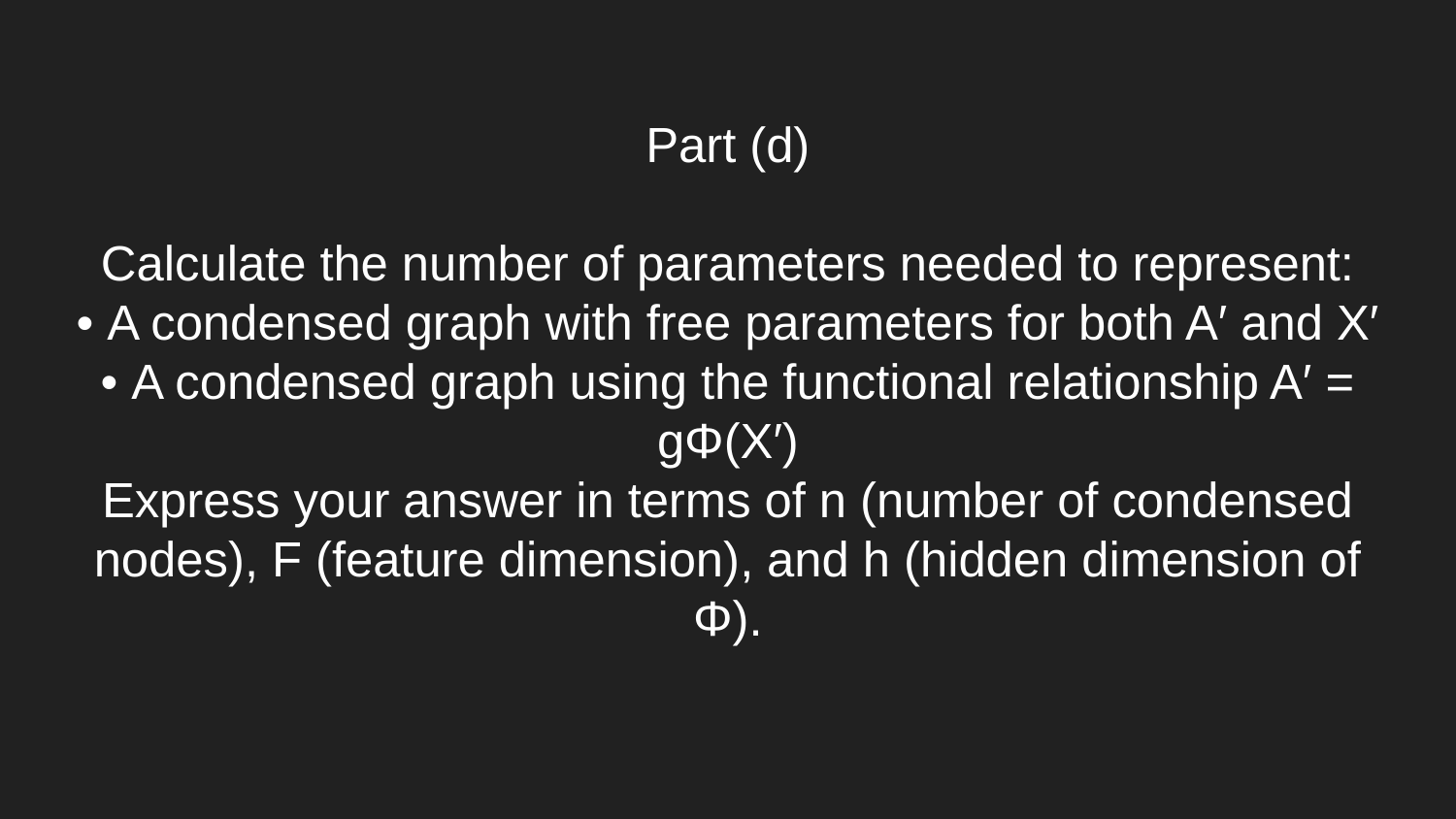

# Part (d) Calculate the number of parameters needed to represent:
• A condensed graph with free parameters for both A′ and X′
• A condensed graph using the functional relationship A′ = gΦ(X′)
Express your answer in terms of n (number of condensed nodes), F (feature dimension), and h (hidden dimension of Φ).